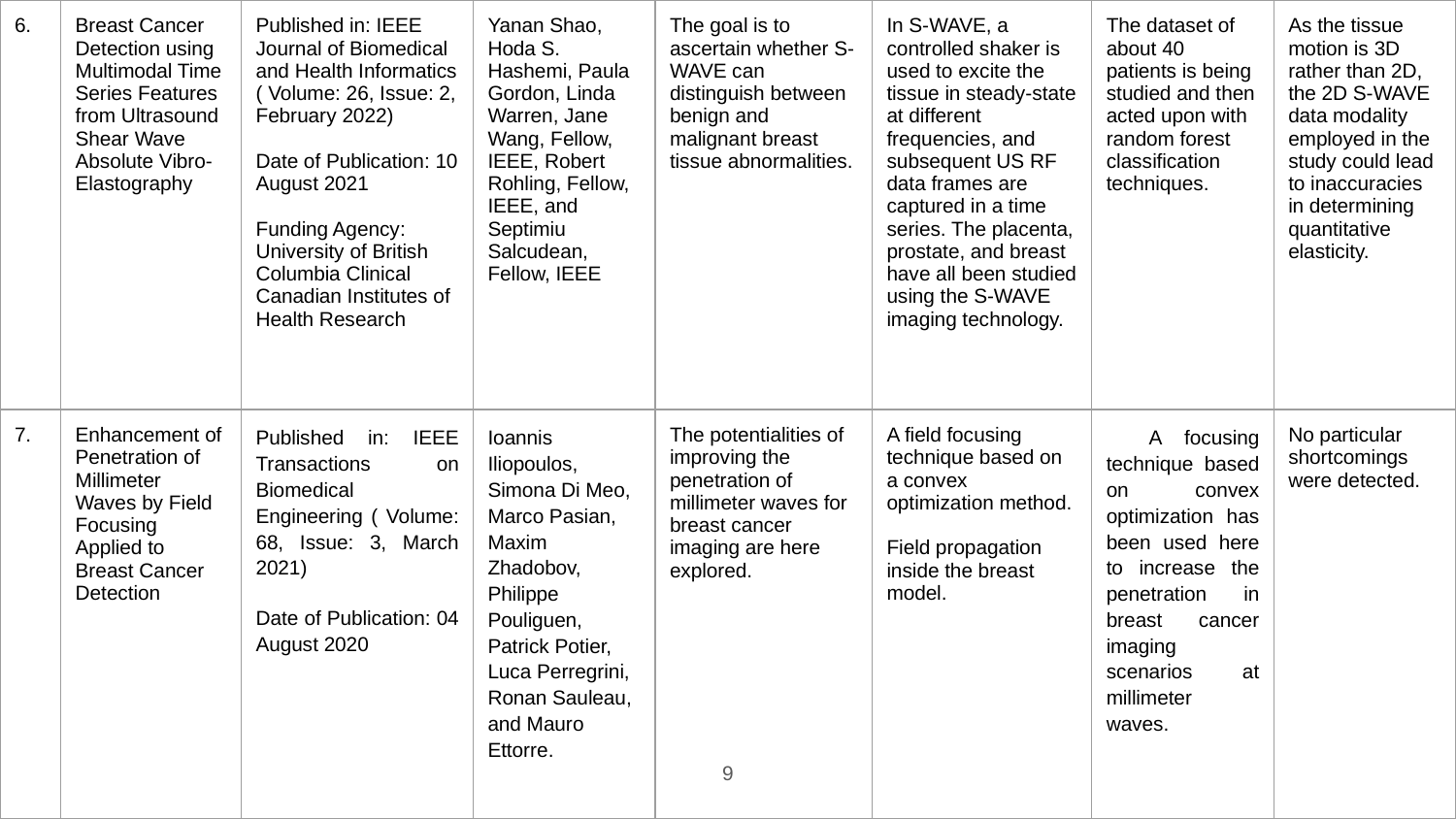

| 6. | Breast Cancer Detection using Multimodal Time Series Features from Ultrasound Shear Wave Absolute Vibro-Elastography | Published in: IEEE Journal of Biomedical and Health Informatics ( Volume: 26, Issue: 2, February 2022) Date of Publication: 10 August 2021 Funding Agency: University of British Columbia Clinical Canadian Institutes of Health Research | Yanan Shao, Hoda S. Hashemi, Paula Gordon, Linda Warren, Jane Wang, Fellow, IEEE, Robert Rohling, Fellow, IEEE, and Septimiu Salcudean, Fellow, IEEE | The goal is to ascertain whether S-WAVE can distinguish between benign and malignant breast tissue abnormalities. | In S-WAVE, a controlled shaker is used to excite the tissue in steady-state at different frequencies, and subsequent US RF data frames are captured in a time series. The placenta, prostate, and breast have all been studied using the S-WAVE imaging technology. | The dataset of about 40 patients is being studied and then acted upon with random forest classification techniques. | As the tissue motion is 3D rather than 2D, the 2D S-WAVE data modality employed in the study could lead to inaccuracies in determining quantitative elasticity. |
| --- | --- | --- | --- | --- | --- | --- | --- |
| 7. | Enhancement of Penetration of Millimeter Waves by Field Focusing Applied to Breast Cancer Detection | Published in: IEEE Transactions on Biomedical Engineering ( Volume: 68, Issue: 3, March 2021) Date of Publication: 04 August 2020 | Ioannis Iliopoulos, Simona Di Meo, Marco Pasian, Maxim Zhadobov, Philippe Pouliguen, Patrick Potier, Luca Perregrini, Ronan Sauleau, and Mauro Ettorre. | The potentialities of improving the penetration of millimeter waves for breast cancer imaging are here explored. | A field focusing technique based on a convex optimization method. Field propagation inside the breast model. | A focusing technique based on convex optimization has been used here to increase the penetration in breast cancer imaging scenarios at millimeter waves. | No particular shortcomings were detected. |
9